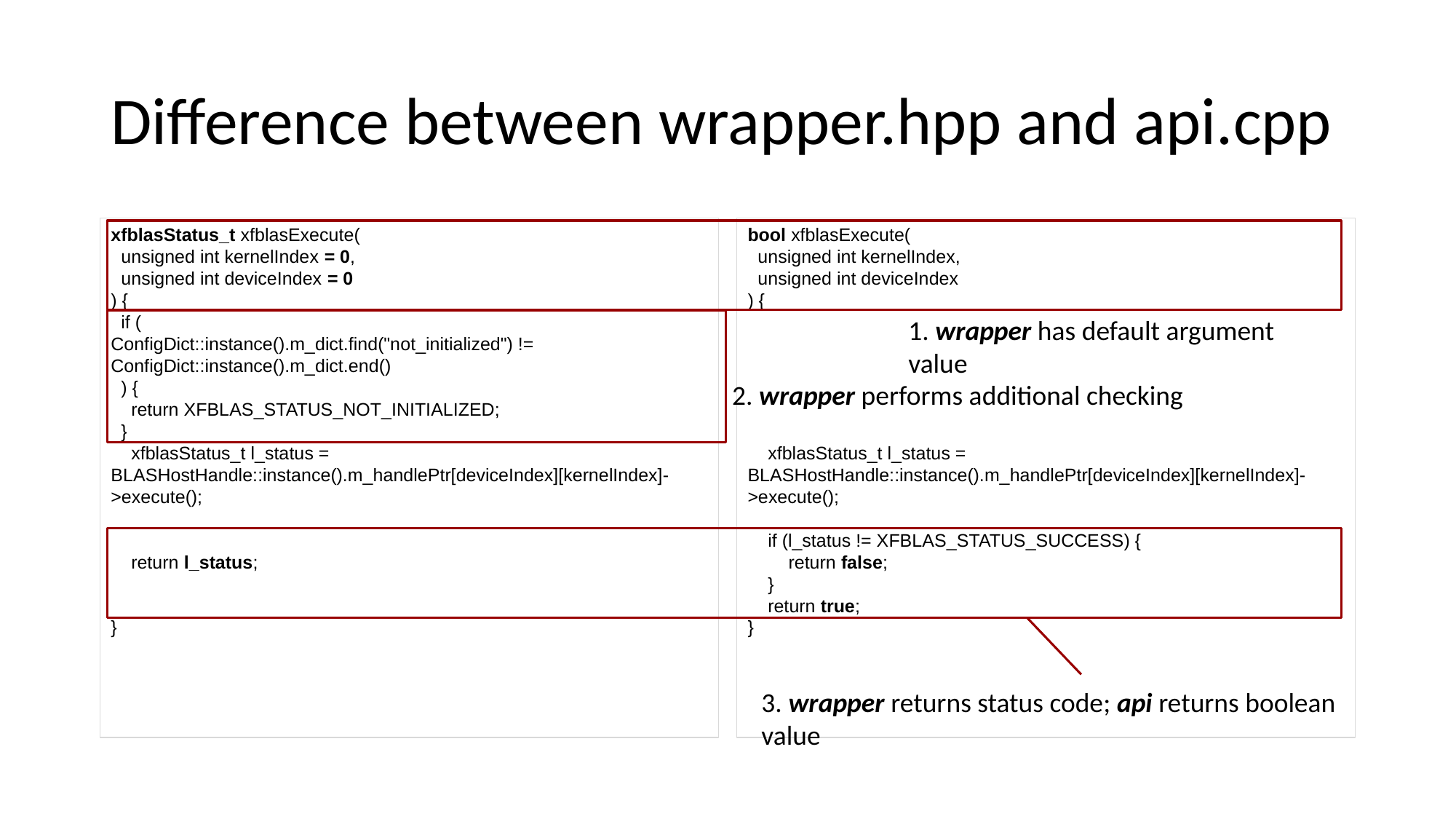

# Difference between wrapper.hpp and api.cpp
xfblasStatus_t xfblasExecute(
  unsigned int kernelIndex = 0,
  unsigned int deviceIndex = 0
) {
  if (
ConfigDict::instance().m_dict.find("not_initialized") != ConfigDict::instance().m_dict.end()
  ) {
    return XFBLAS_STATUS_NOT_INITIALIZED;
  }
    xfblasStatus_t l_status = BLASHostHandle::instance().m_handlePtr[deviceIndex][kernelIndex]->execute();

    return l_status;

}
bool xfblasExecute(
  unsigned int kernelIndex,
  unsigned int deviceIndex
) {

    xfblasStatus_t l_status = BLASHostHandle::instance().m_handlePtr[deviceIndex][kernelIndex]->execute();

    if (l_status != XFBLAS_STATUS_SUCCESS) {
        return false;
    }
    return true;
}

1. wrapper has default argument value

2. wrapper performs additional checking

3. wrapper returns status code; api returns boolean value